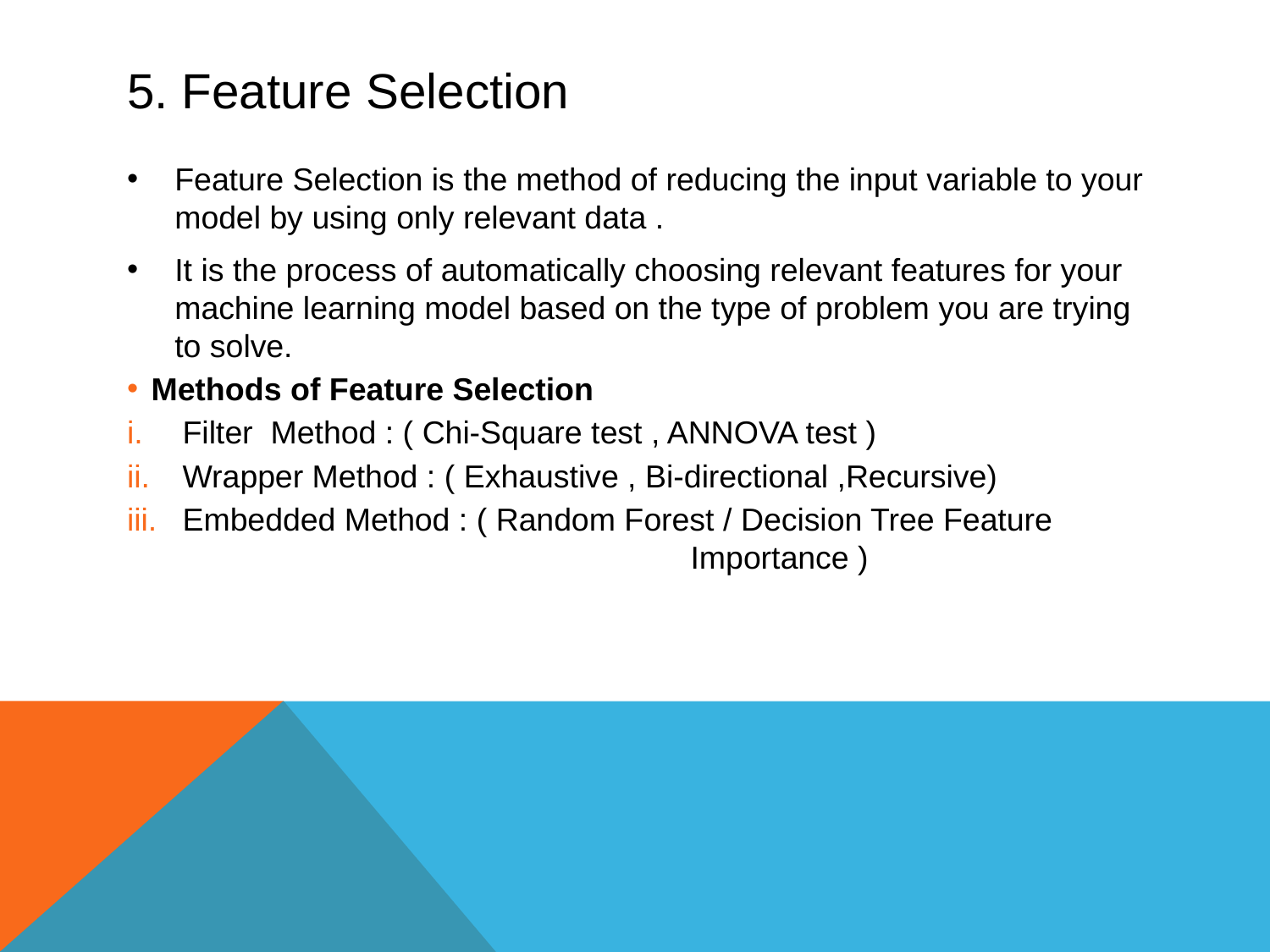

# 5. Feature selection
Feature Selection is the method of reducing the input variable to your model by using only relevant data .
It is the process of automatically choosing relevant features for your machine learning model based on the type of problem you are trying to solve.
Methods of Feature Selection
Filter  Method : ( Chi-Square test , ANNOVA test )
Wrapper Method : ( Exhaustive , Bi-directional ,Recursive)
Embedded Method : ( Random Forest / Decision Tree Feature 					Importance )